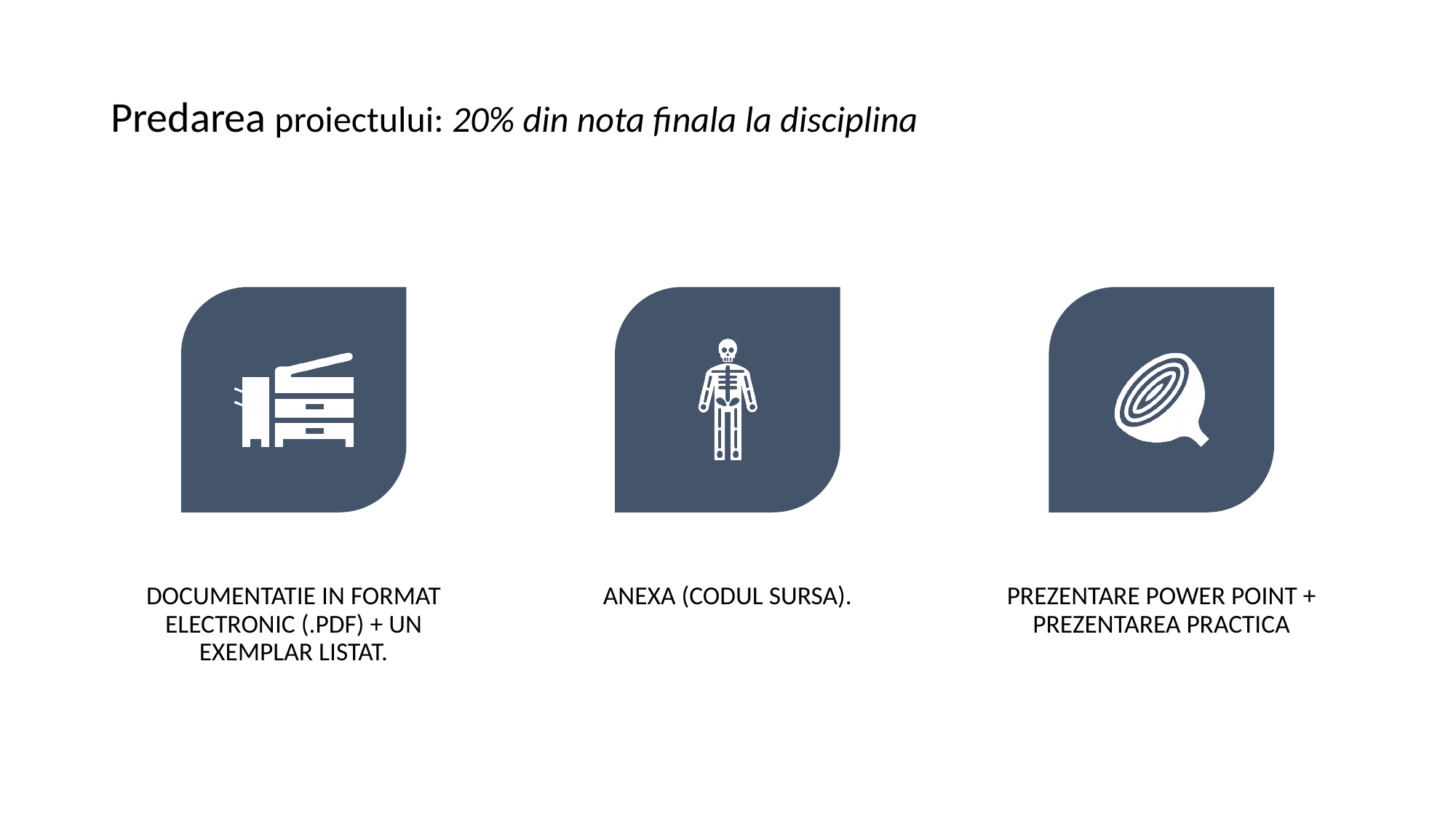

# Predarea proiectului: 20% din nota finala la disciplina
Documentatie in format electronic (.pdf) + un exemplar listat.
Anexa (codul sursa).
prezentare power point + prezentarea practica